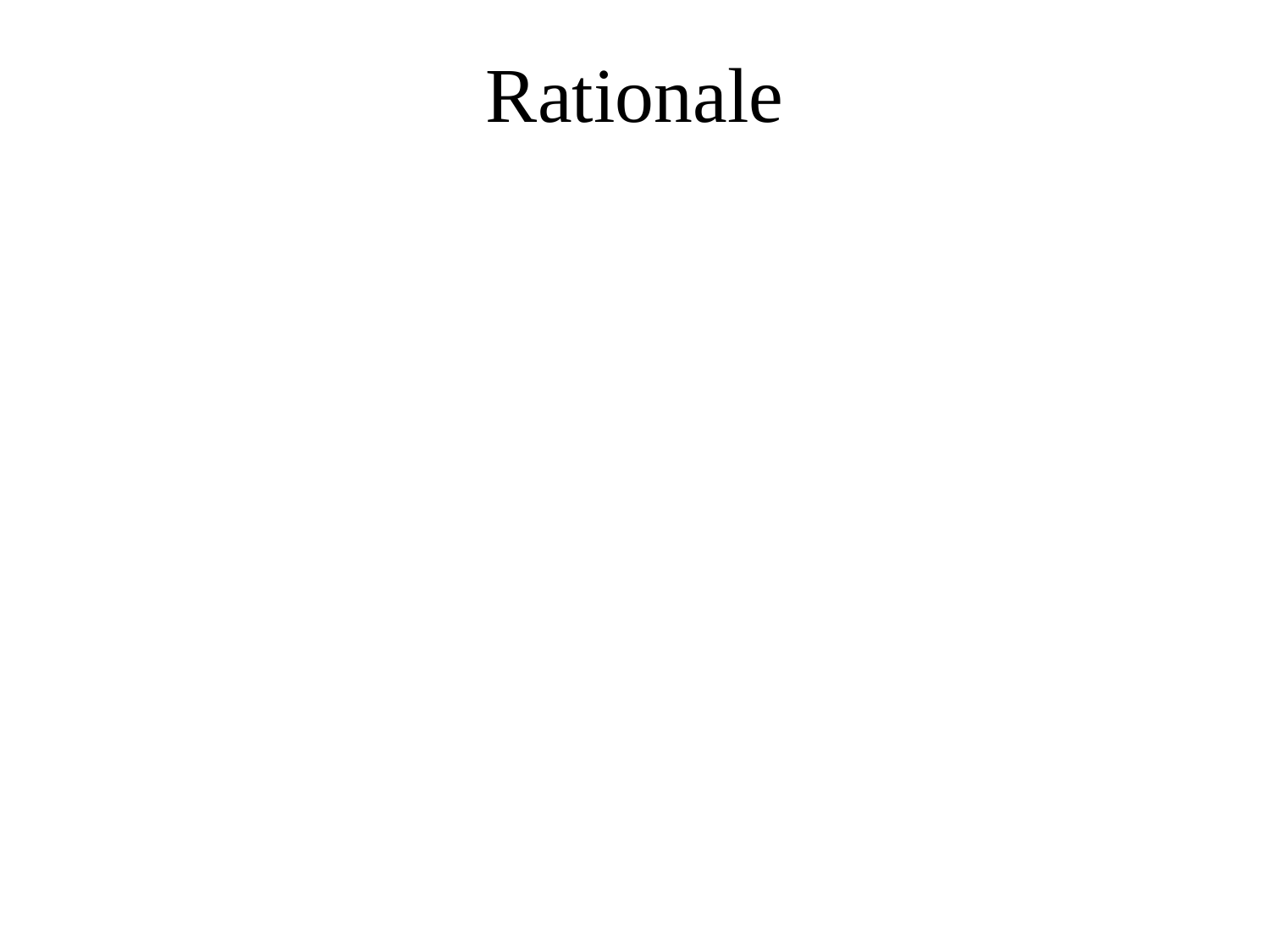

# Rationale
A contract document protects both the client, by specifying how much should be done, and the supplier, by stating that the supplier is not liable for failing to carry out tasks outside of the specified scope
The obligations of the supplier become the benefits to the client